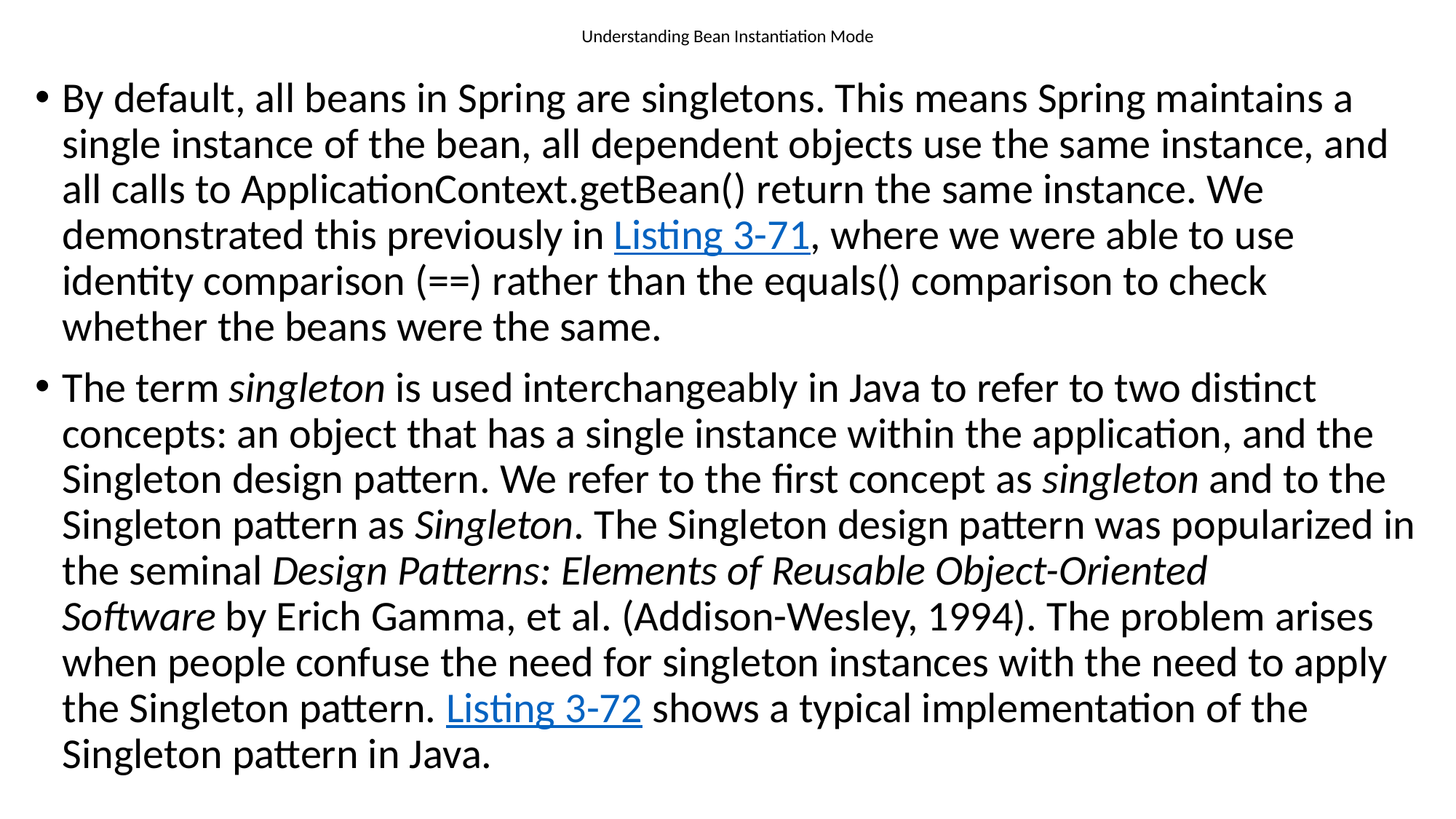

# Understanding Bean Instantiation Mode
By default, all beans in Spring are singletons. This means Spring maintains a single instance of the bean, all dependent objects use the same instance, and all calls to ApplicationContext.getBean() return the same instance. We demonstrated this previously in Listing 3-71, where we were able to use identity comparison (==) rather than the equals() comparison to check whether the beans were the same.
The term singleton is used interchangeably in Java to refer to two distinct concepts: an object that has a single instance within the application, and the Singleton design pattern. We refer to the first concept as singleton and to the Singleton pattern as Singleton. The Singleton design pattern was popularized in the seminal Design Patterns: Elements of Reusable Object-Oriented Software by Erich Gamma, et al. (Addison-Wesley, 1994). The problem arises when people confuse the need for singleton instances with the need to apply the Singleton pattern. Listing 3-72 shows a typical implementation of the Singleton pattern in Java.